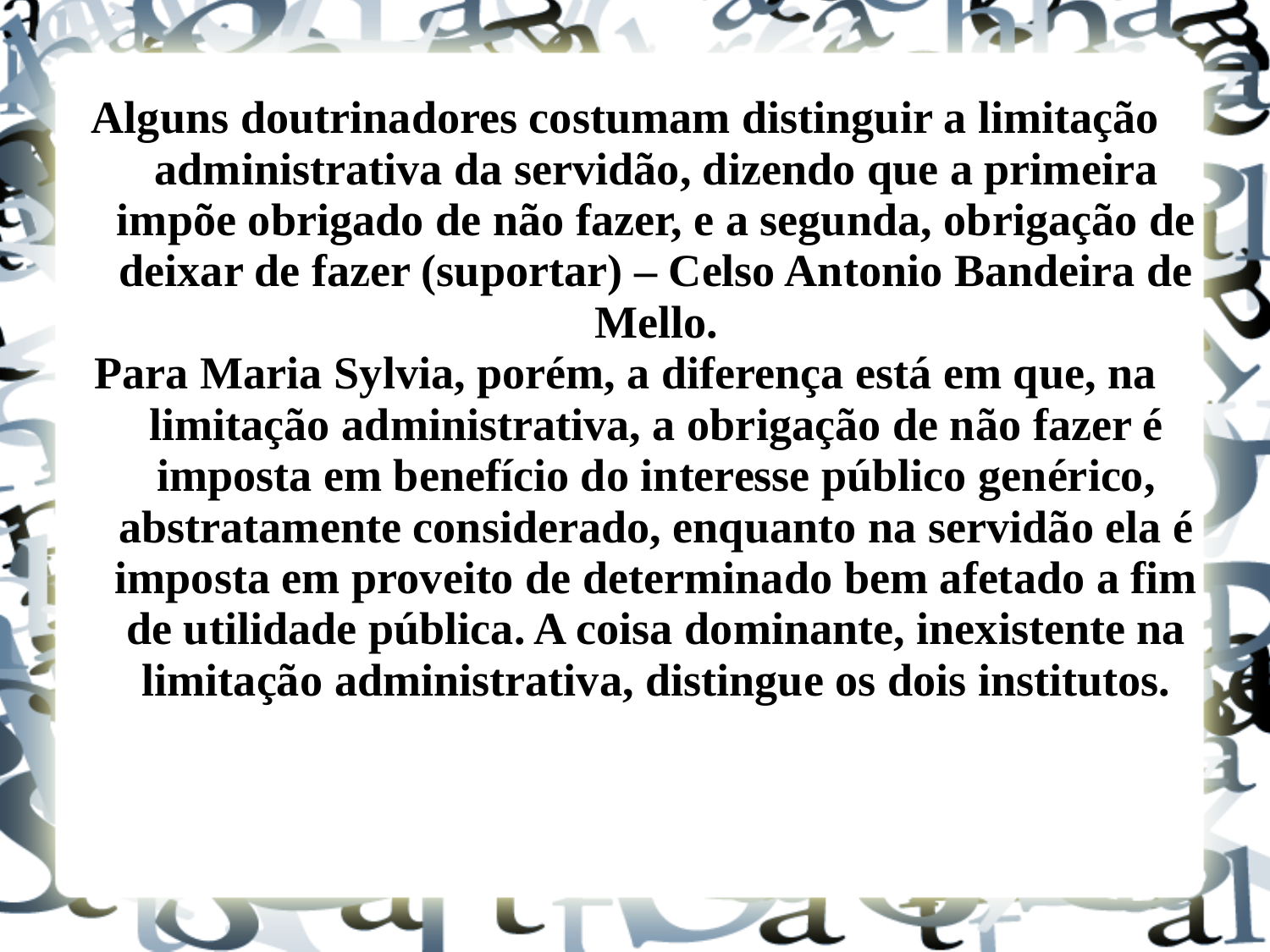

Alguns doutrinadores costumam distinguir a limitação administrativa da servidão, dizendo que a primeira impõe obrigado de não fazer, e a segunda, obrigação de deixar de fazer (suportar) – Celso Antonio Bandeira de Mello.
Para Maria Sylvia, porém, a diferença está em que, na limitação administrativa, a obrigação de não fazer é imposta em benefício do interesse público genérico, abstratamente considerado, enquanto na servidão ela é imposta em proveito de determinado bem afetado a fim de utilidade pública. A coisa dominante, inexistente na limitação administrativa, distingue os dois institutos.